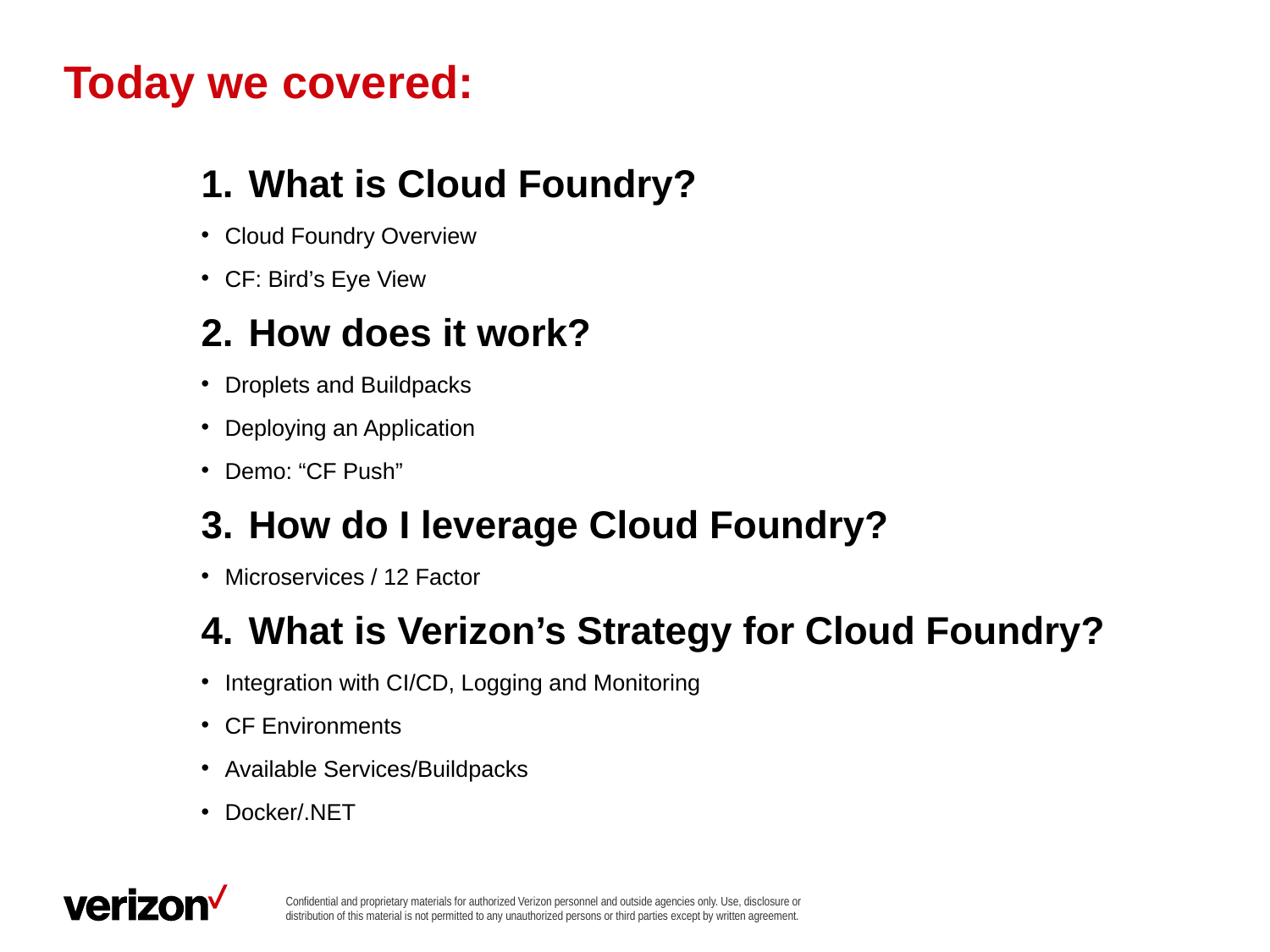

# Today we covered:
What is Cloud Foundry?
Cloud Foundry Overview
CF: Bird’s Eye View
How does it work?
Droplets and Buildpacks
Deploying an Application
Demo: “CF Push”
How do I leverage Cloud Foundry?
Microservices / 12 Factor
What is Verizon’s Strategy for Cloud Foundry?
Integration with CI/CD, Logging and Monitoring
CF Environments
Available Services/Buildpacks
Docker/.NET